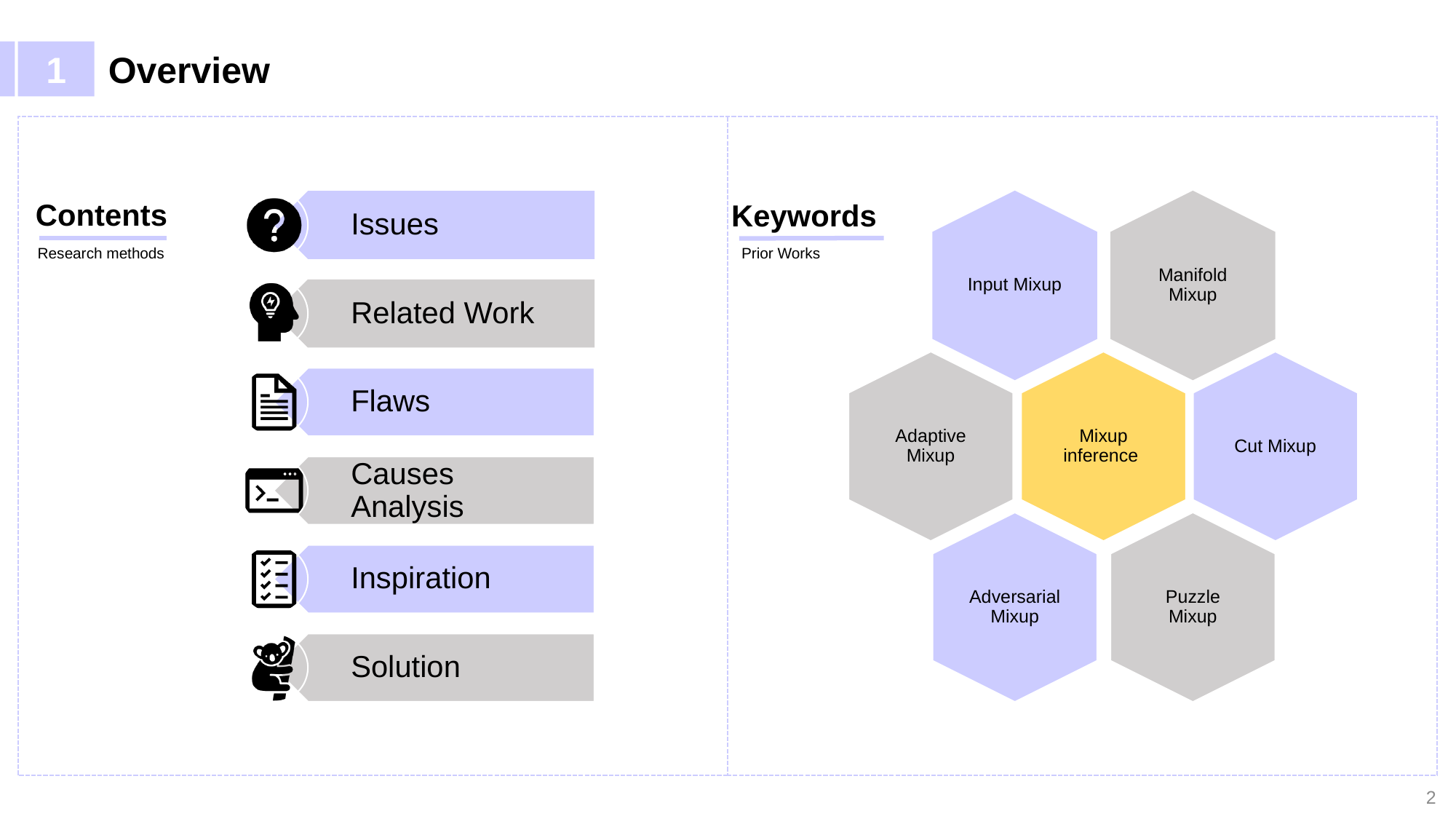

1
Overview

Contents
Issues
Related Work
Flaws
Causes Analysis
Inspiration
Solution
Manifold Mixup
Input Mixup
Mixup inference
Adaptive Mixup
Puzzle Mixup
Adversarial Mixup

Cut Mixup
Keywords
Research methods
Prior Works
2